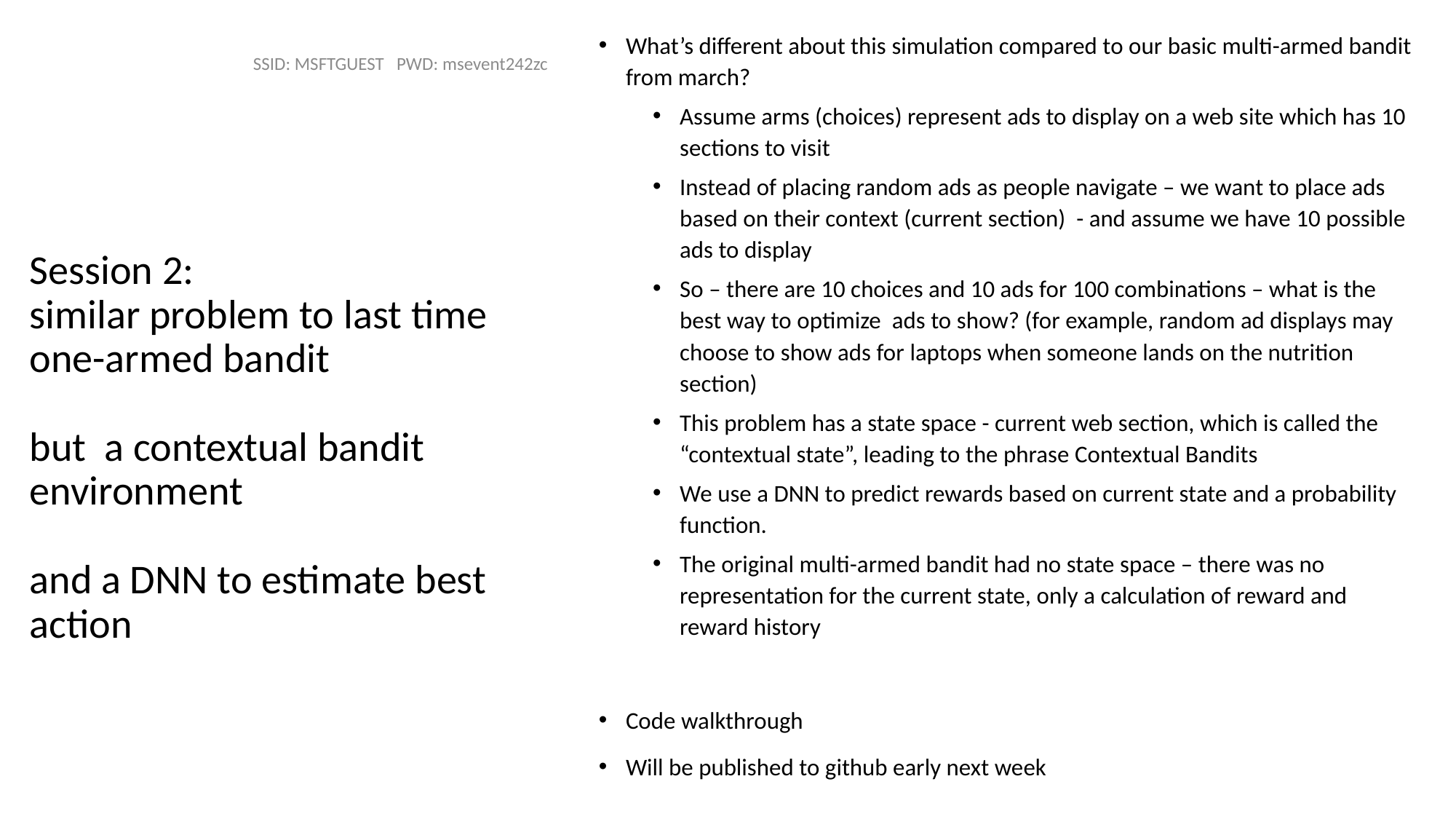

What’s different about this simulation compared to our basic multi-armed bandit from march?
Assume arms (choices) represent ads to display on a web site which has 10 sections to visit
Instead of placing random ads as people navigate – we want to place ads based on their context (current section)  - and assume we have 10 possible ads to display
So – there are 10 choices and 10 ads for 100 combinations – what is the best way to optimize  ads to show? (for example, random ad displays may choose to show ads for laptops when someone lands on the nutrition section)
This problem has a state space - current web section, which is called the “contextual state”, leading to the phrase Contextual Bandits
We use a DNN to predict rewards based on current state and a probability function.
The original multi-armed bandit had no state space – there was no representation for the current state, only a calculation of reward and reward history

Code walkthrough
Will be published to github early next week

SSID: MSFTGUEST   PWD: msevent242zc
# Session 2: similar problem to last time one-armed bandit but  a contextual bandit environment and a DNN to estimate best action